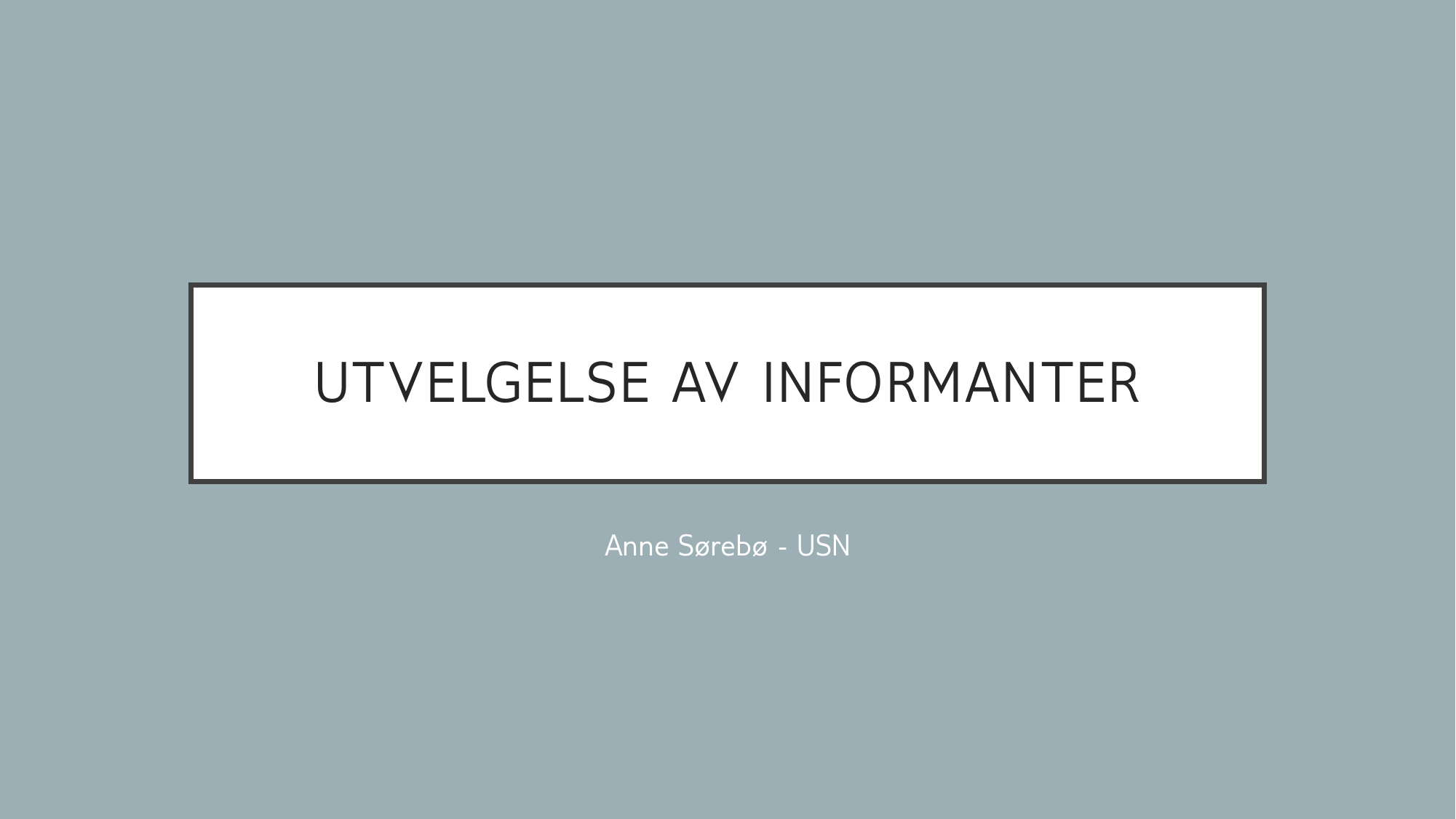

# Utvelgelse av informanter
Anne Sørebø - USN